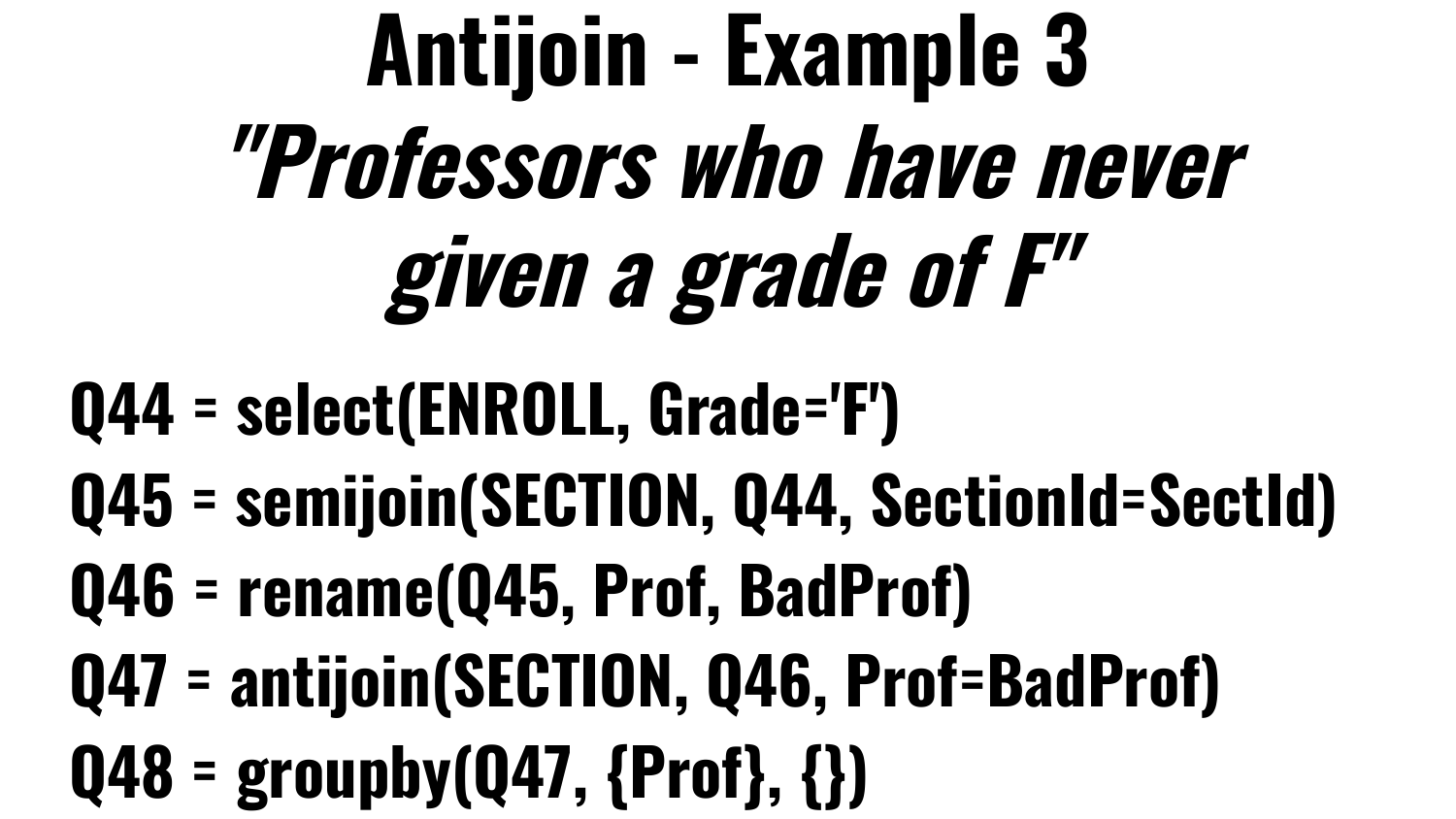

# Antijoin - Example 3
"Professors who have never
given a grade of F"

	Q44 = select(ENROLL, Grade='F')
	Q45 = semijoin(SECTION, Q44, SectionId=SectId)
	Q46 = rename(Q45, Prof, BadProf)
	Q47 = antijoin(SECTION, Q46, Prof=BadProf)
	Q48 = groupby(Q47, {Prof}, {})